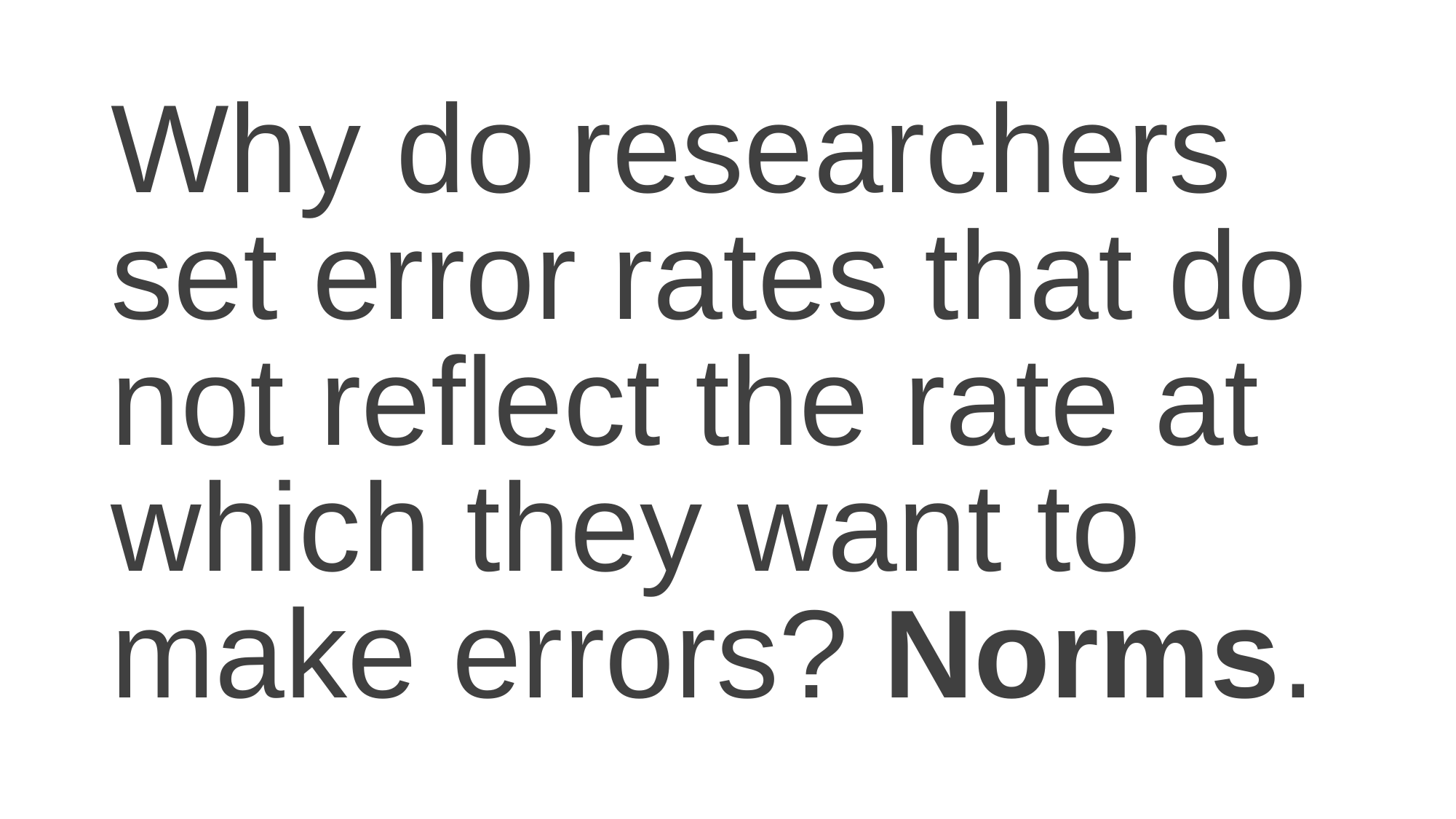

Why do researchers set error rates that do not reflect the rate at which they want to make errors? Norms.